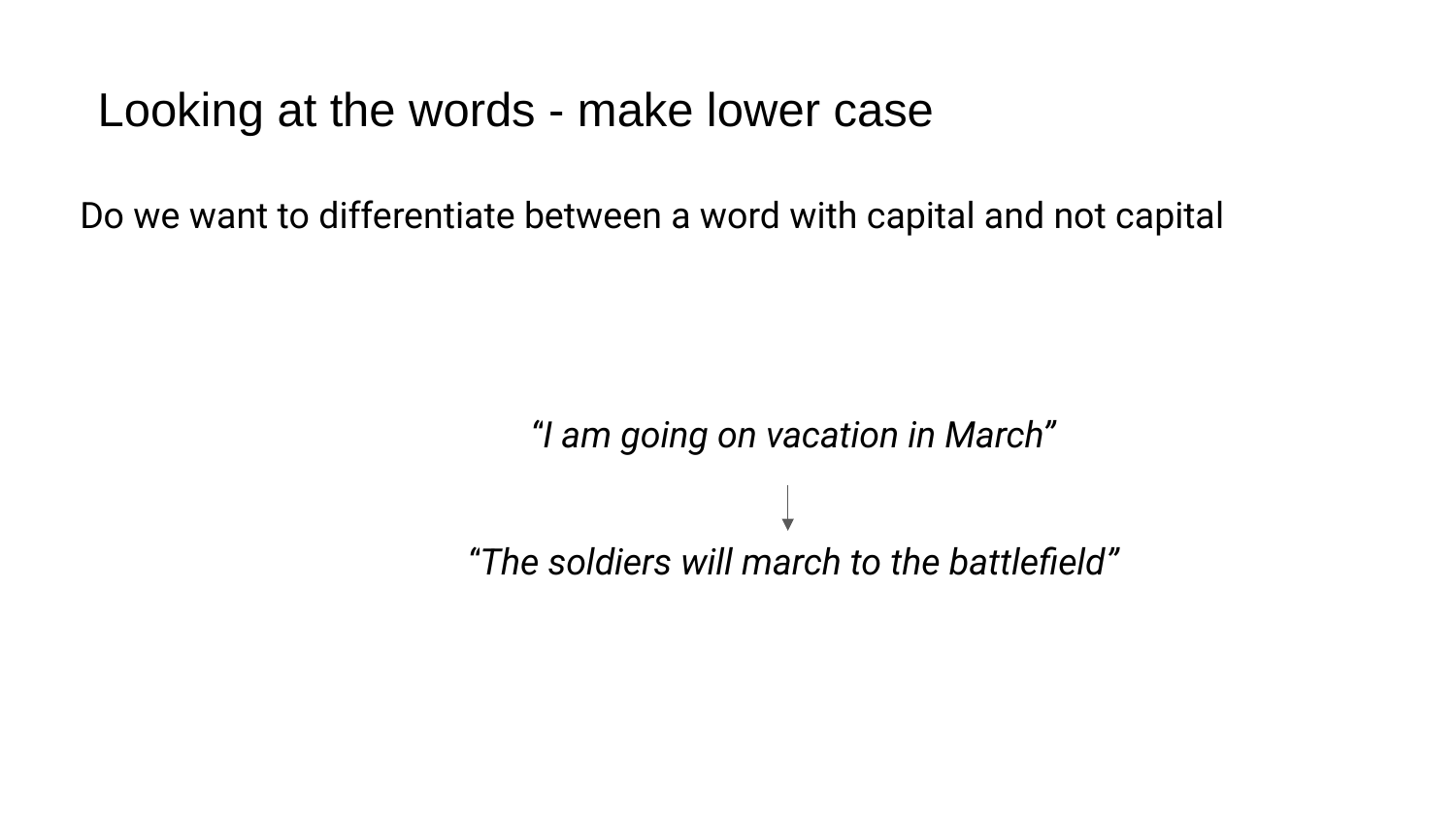

# Looking at the words - make lower case
Do we want to differentiate between a word with capital and not capital
“I am going on vacation in March”

“The soldiers will march to the battlefield”